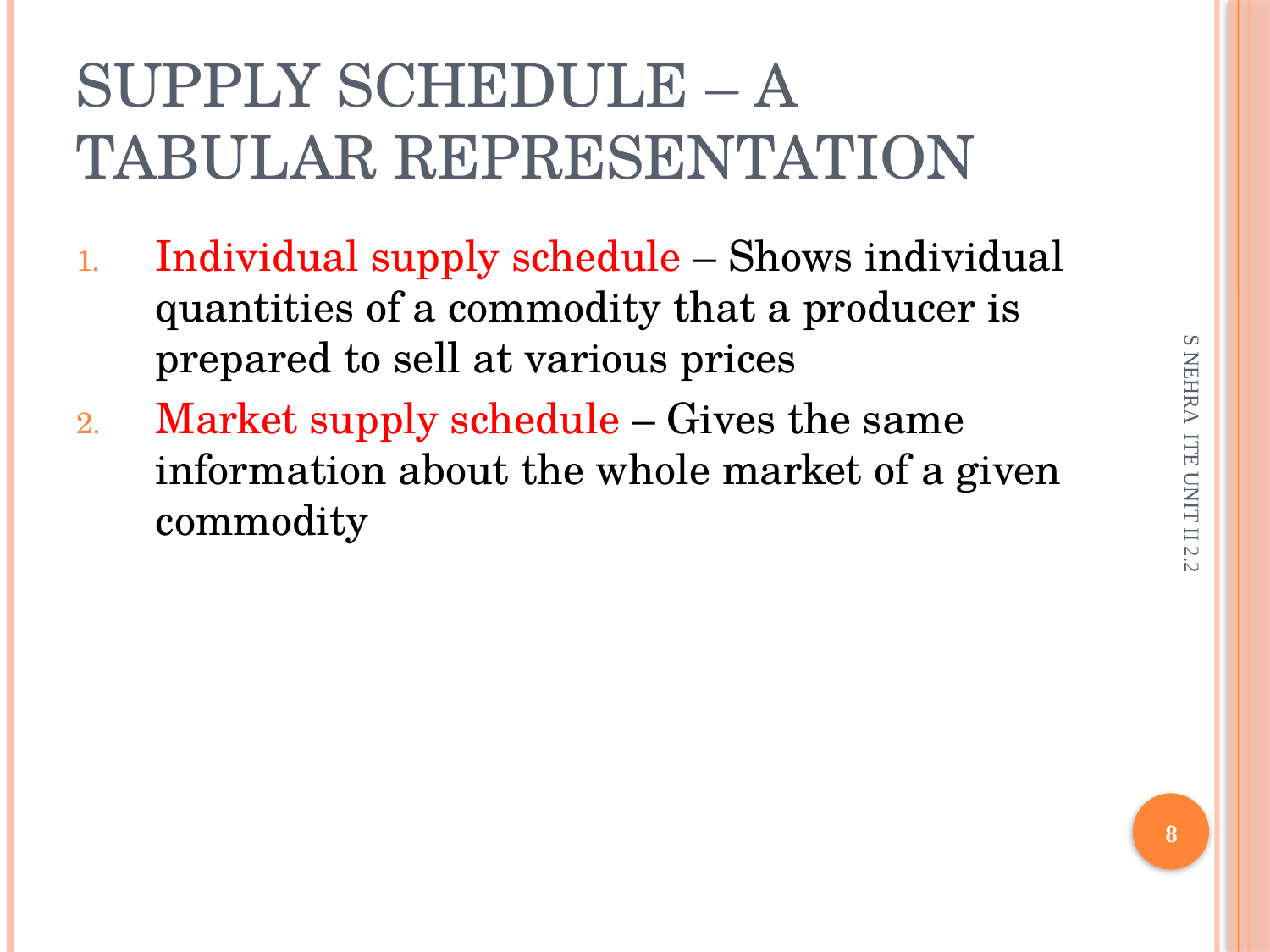

# Supply schedule – A tabular representation
Individual supply schedule – Shows individual quantities of a commodity that a producer is prepared to sell at various prices
Market supply schedule – Gives the same information about the whole market of a given commodity
S NEHRA  ITE UNIT II 2.2
8